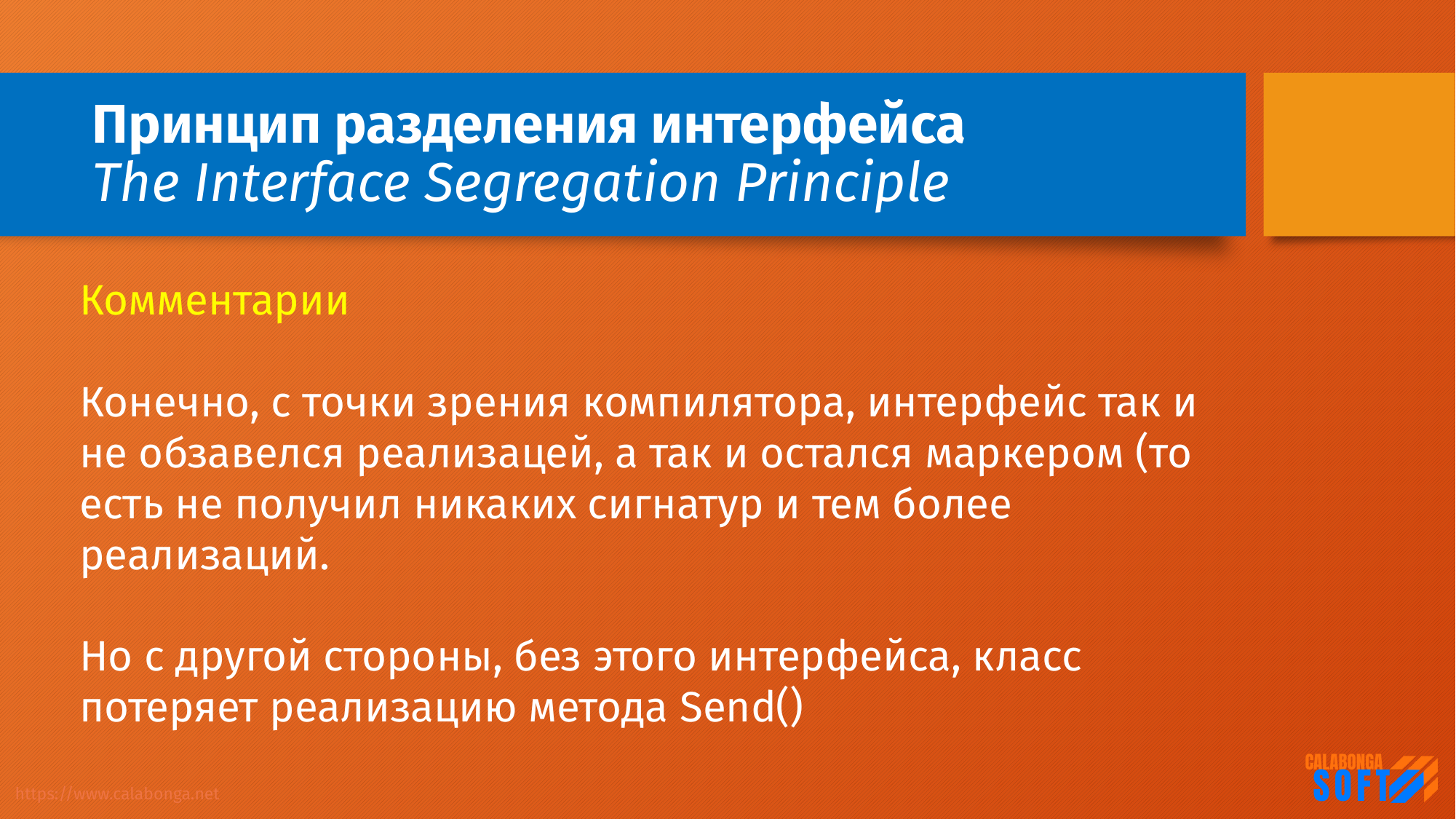

# Принцип разделения интерфейса The Interface Segregation Principle
Комментарии

Конечно, с точки зрения компилятора, интерфейс так и не обзавелся реализацей, а так и остался маркером (то есть не получил никаких сигнатур и тем более реализаций.

Но с другой стороны, без этого интерфейса, класс потеряет реализацию метода Send()